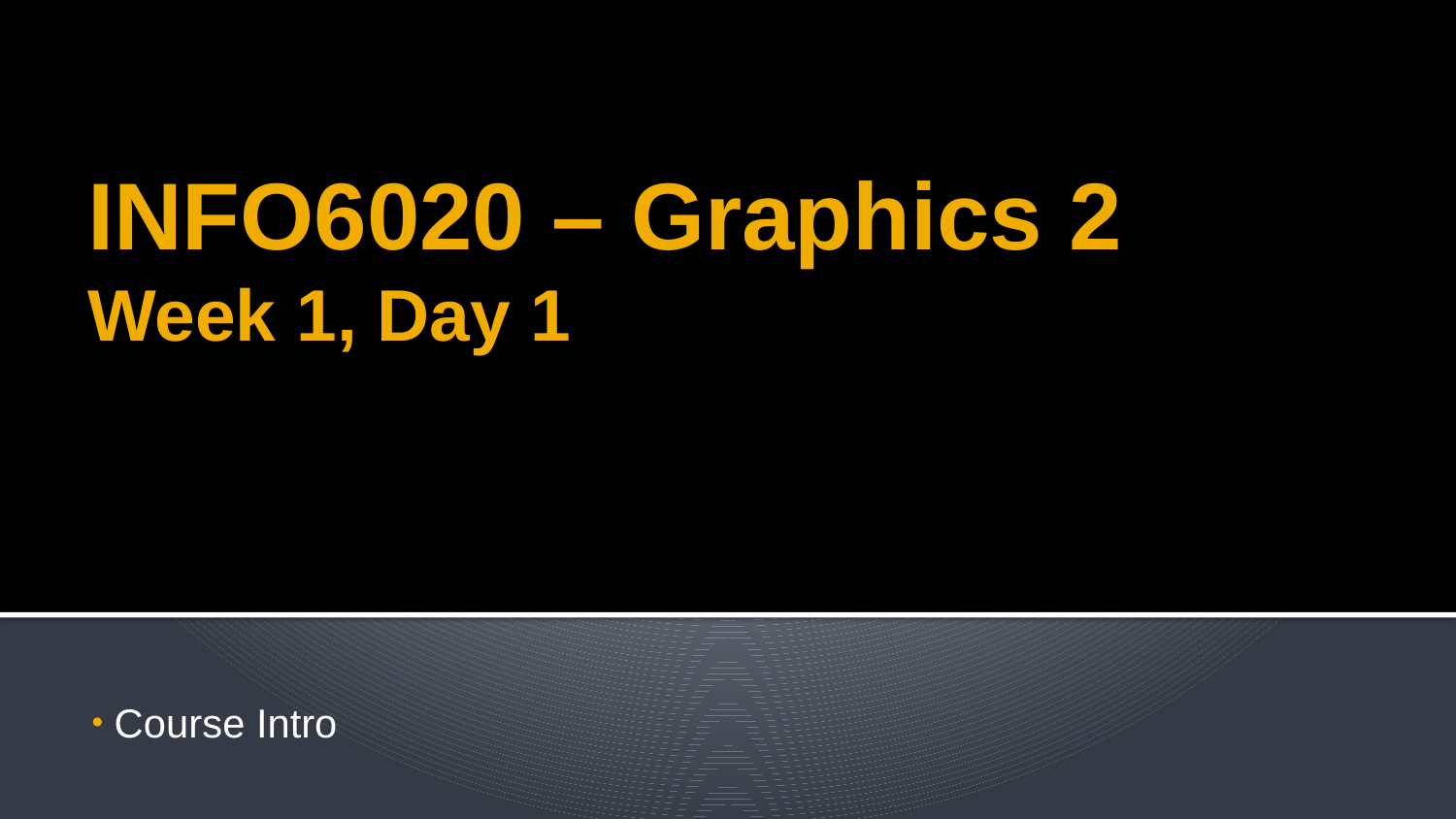

# INFO6020 – Graphics 2 Week 1, Day 1
 Course Intro